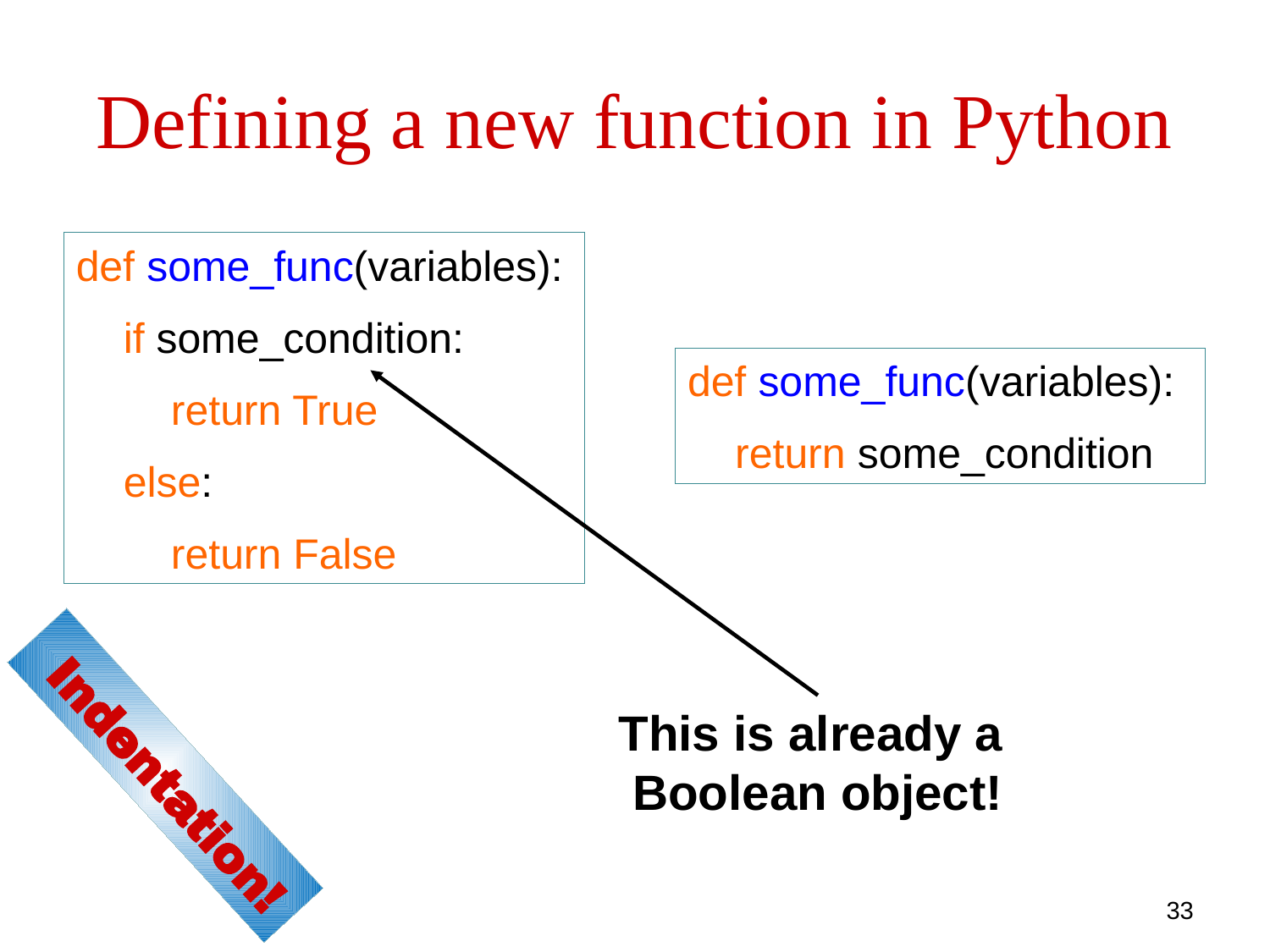

# Defining a new function in Python
def some_func(variables):
    if some_condition:
        return True
    else:
        return False
def some_func(variables):
    return some_condition
This is already a
Boolean object!
 Indentation!
33